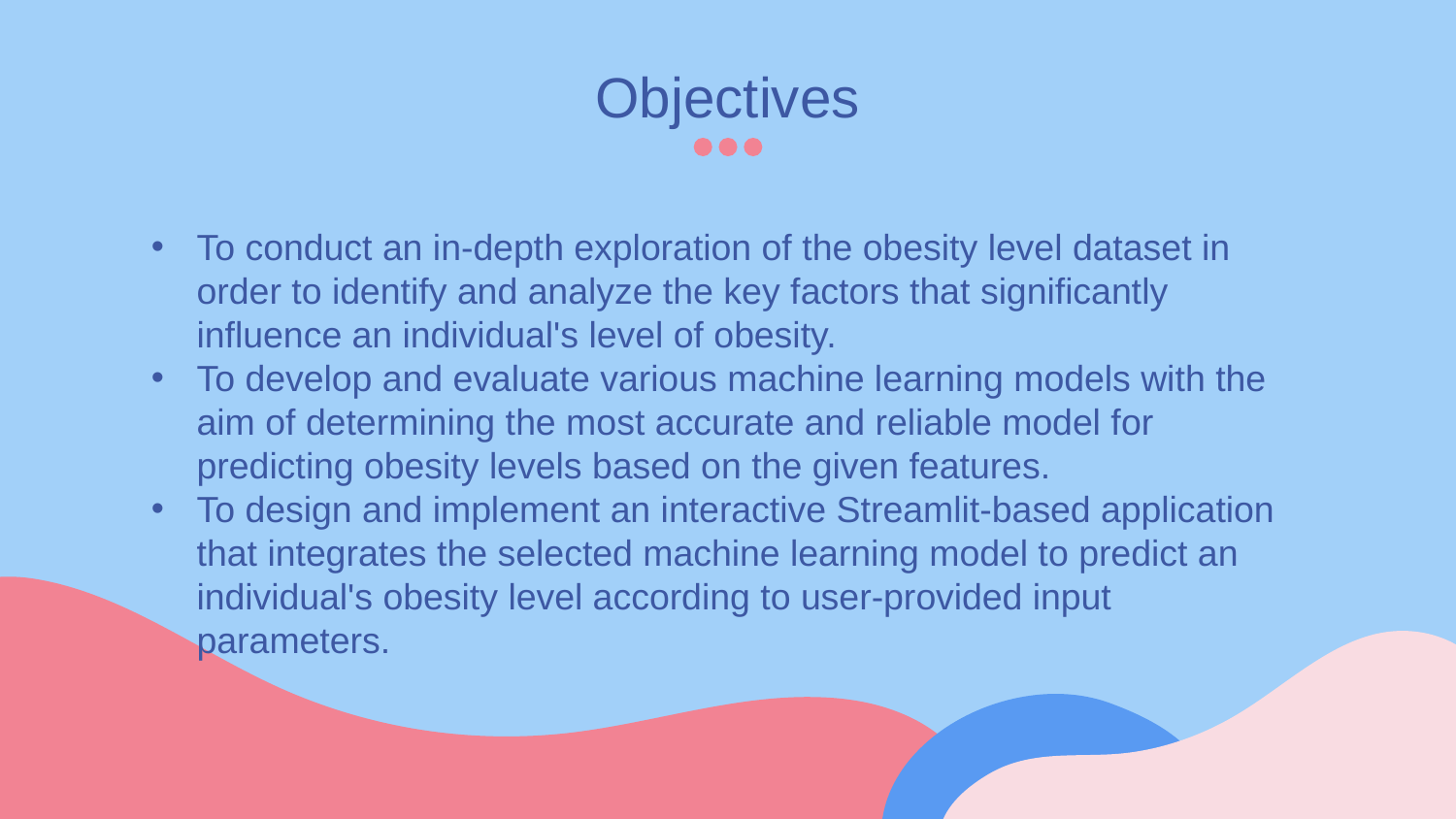

# Objectives
To conduct an in-depth exploration of the obesity level dataset in order to identify and analyze the key factors that significantly influence an individual's level of obesity.
To develop and evaluate various machine learning models with the aim of determining the most accurate and reliable model for predicting obesity levels based on the given features.
To design and implement an interactive Streamlit-based application that integrates the selected machine learning model to predict an individual's obesity level according to user-provided input parameters.